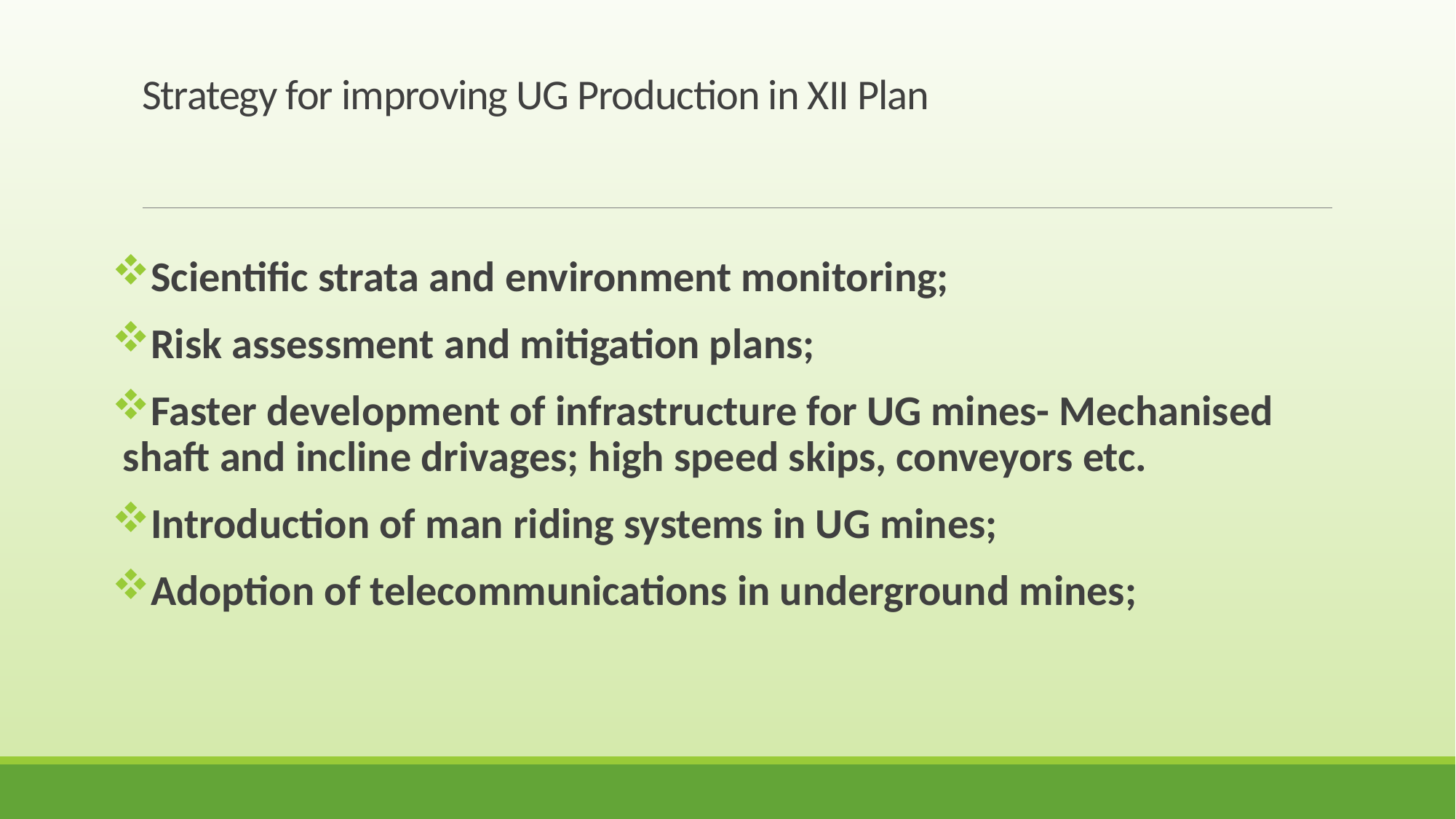

# Strategy for improving UG Production in XII Plan
Scientific strata and environment monitoring;
Risk assessment and mitigation plans;
Faster development of infrastructure for UG mines- Mechanised shaft and incline drivages; high speed skips, conveyors etc.
Introduction of man riding systems in UG mines;
Adoption of telecommunications in underground mines;